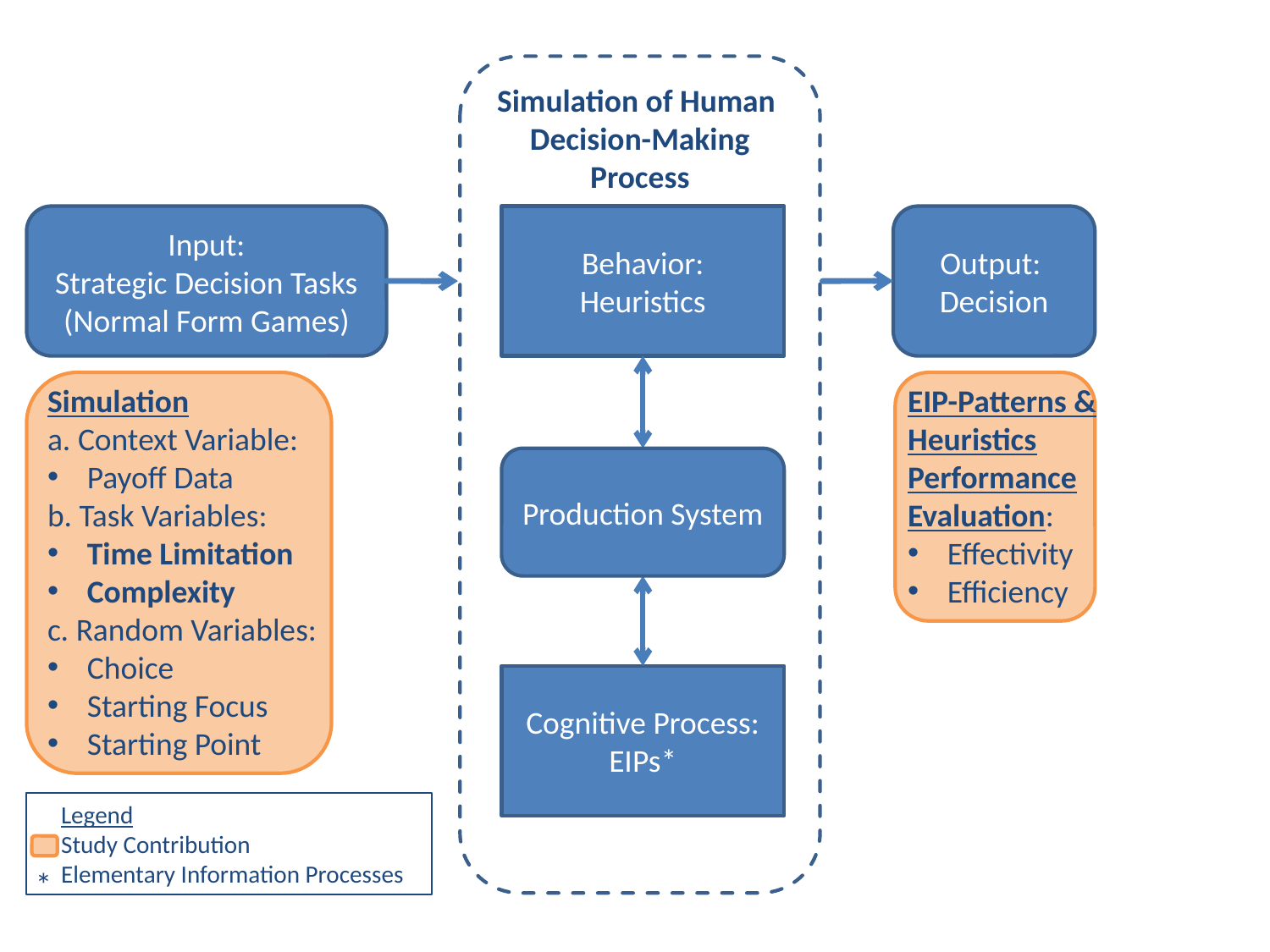

Simulation of Human
Decision-Making Process
Input:
Strategic Decision Tasks (Normal Form Games)
Behavior:
Heuristics
Output:
Decision

Simulation
a. Context Variable:
Payoff Data
b. Task Variables:
Time Limitation
Complexity
c. Random Variables:
Choice
Starting Focus
Starting Point
EIP-Patterns & Heuristics Performance
Evaluation:
Effectivity
Efficiency
Production System
Cognitive Process:
EIPs*
    Legend
    Study Contribution
    Elementary Information Processes

*